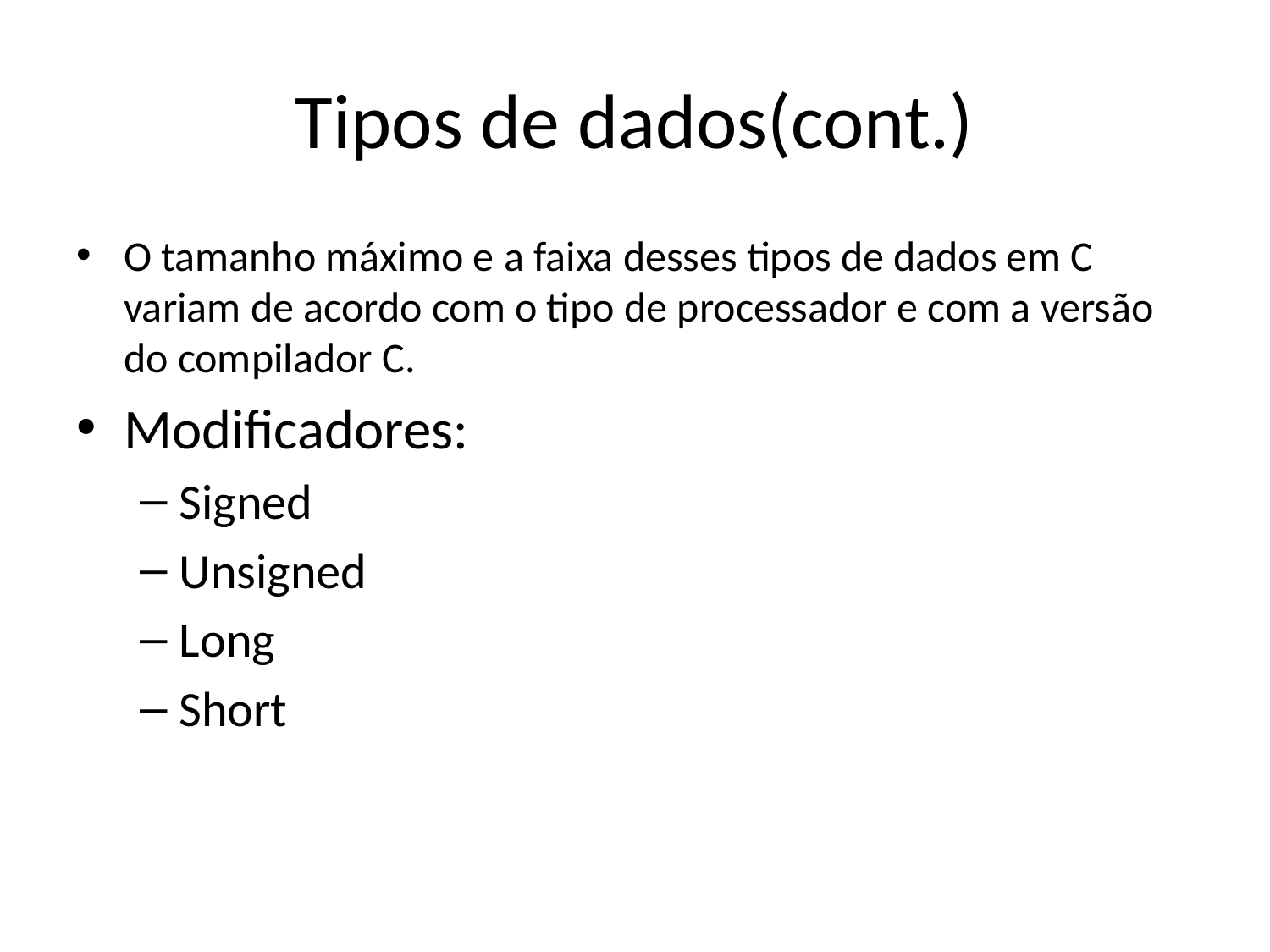

# Tipos de dados(cont.)
O tamanho máximo e a faixa desses tipos de dados em C variam de acordo com o tipo de processador e com a versão do compilador C.
Modificadores:
Signed
Unsigned
Long
Short